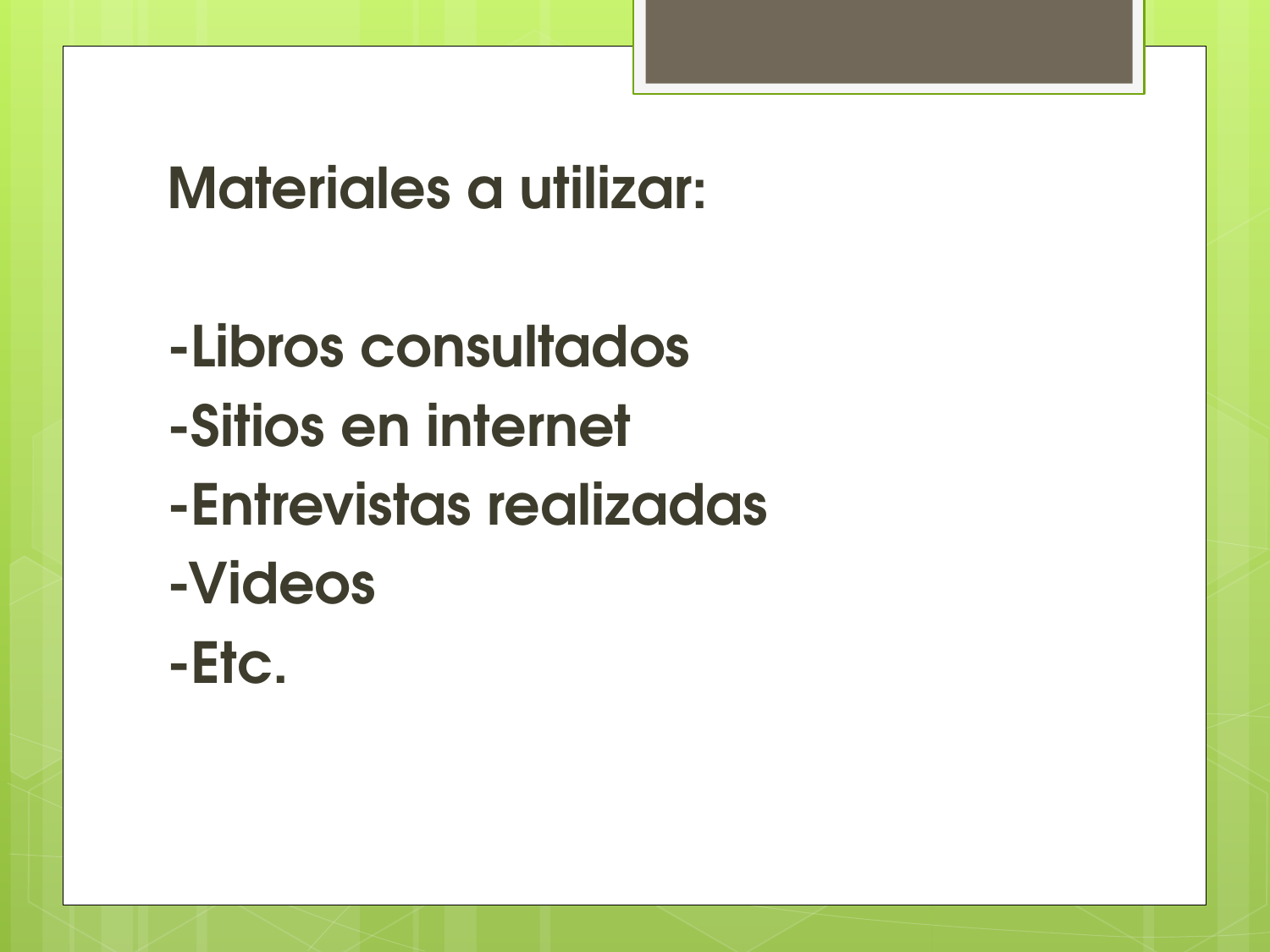

Materiales a utilizar:

-Libros consultados
-Sitios en internet
-Entrevistas realizadas
-Videos
-Etc.